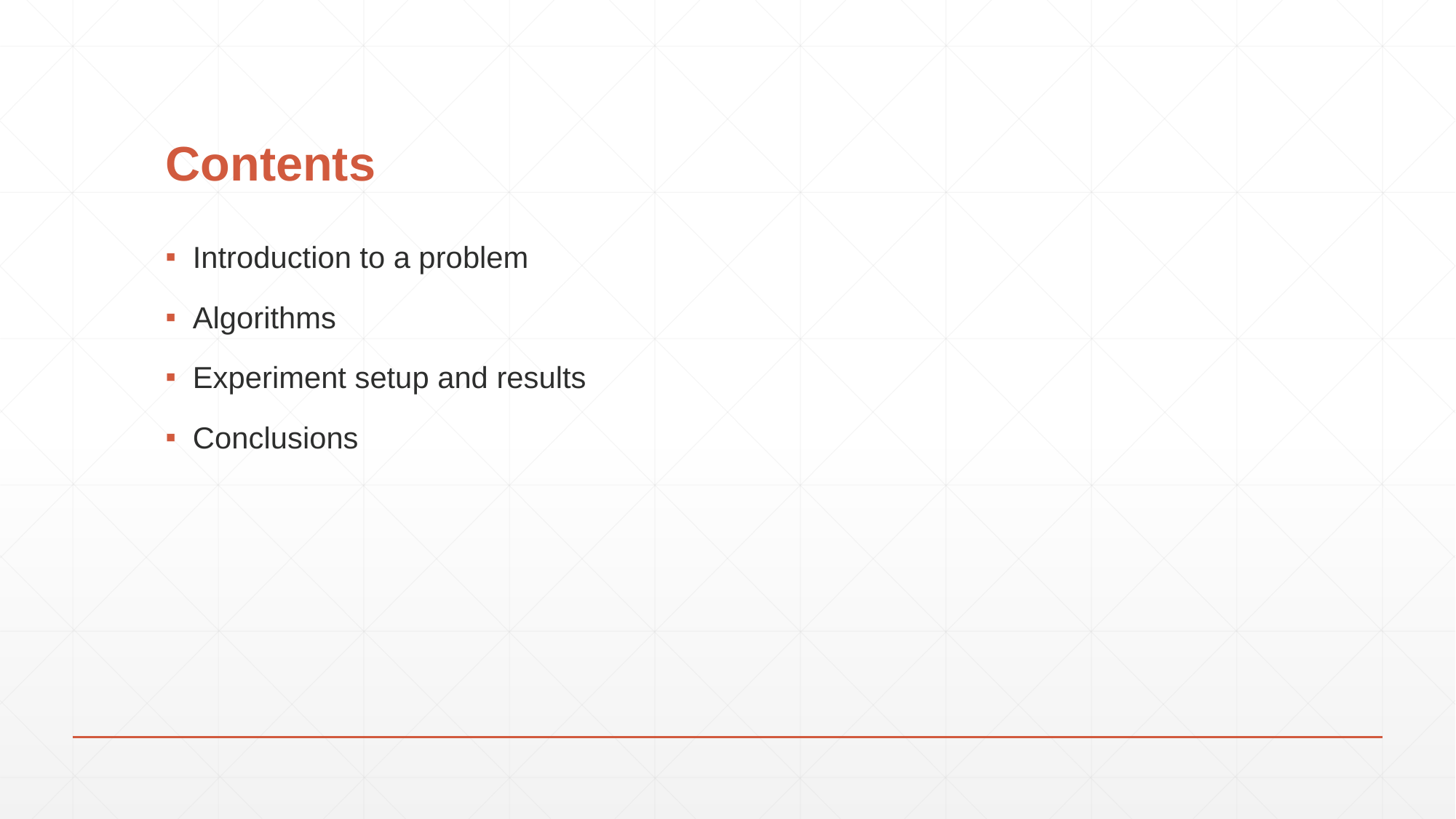

# Contents
Introduction to a problem
Algorithms
Experiment setup and results
Conclusions